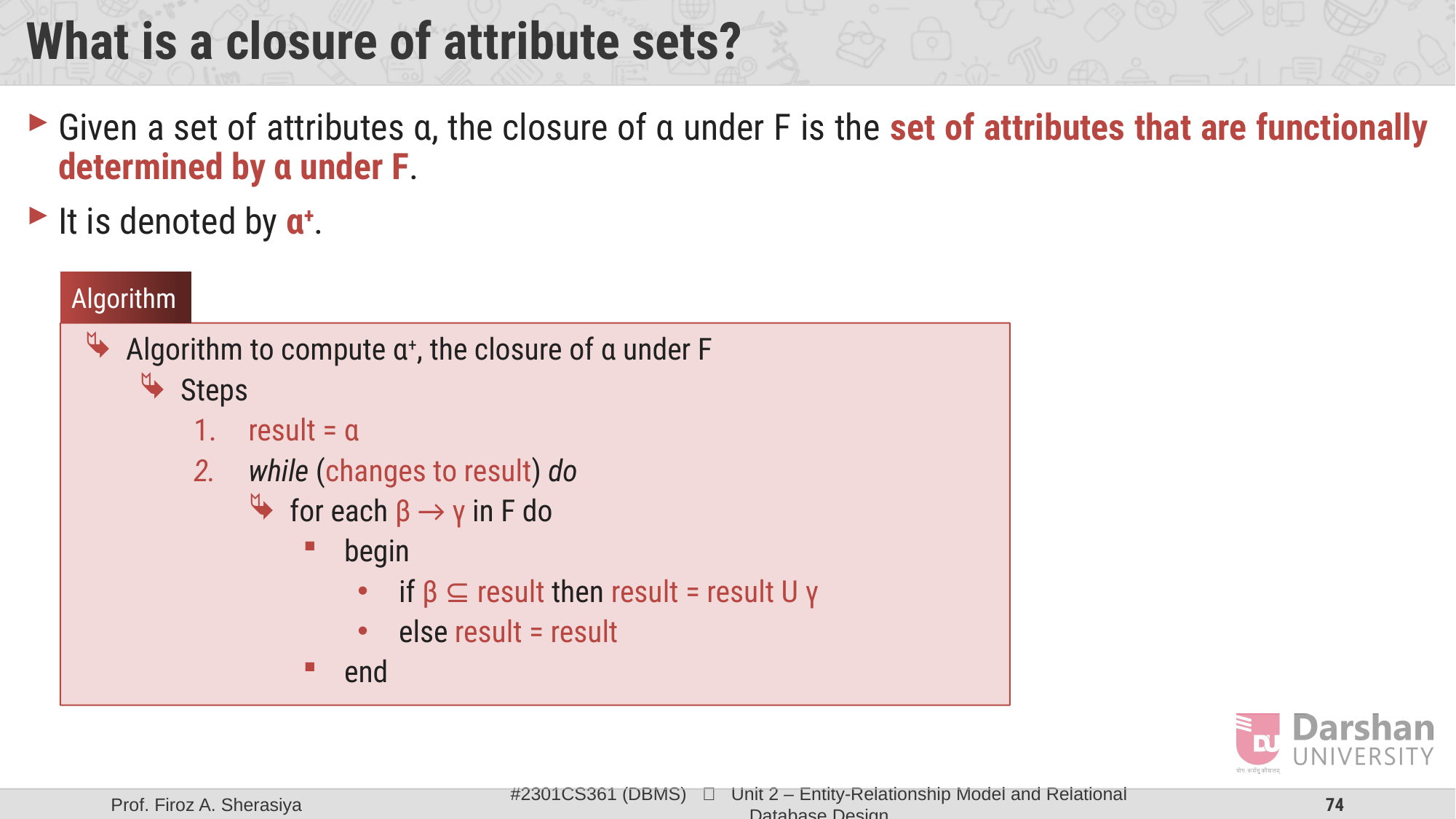

# What is a closure of attribute sets?
Given a set of attributes α, the closure of α under F is the set of attributes that are functionally determined by α under F.
It is denoted by α+.
Algorithm
Algorithm to compute α+, the closure of α under F
Steps
result = α
while (changes to result) do
for each β → γ in F do
begin
if β ⊆ result then result = result U γ
else result = result
end